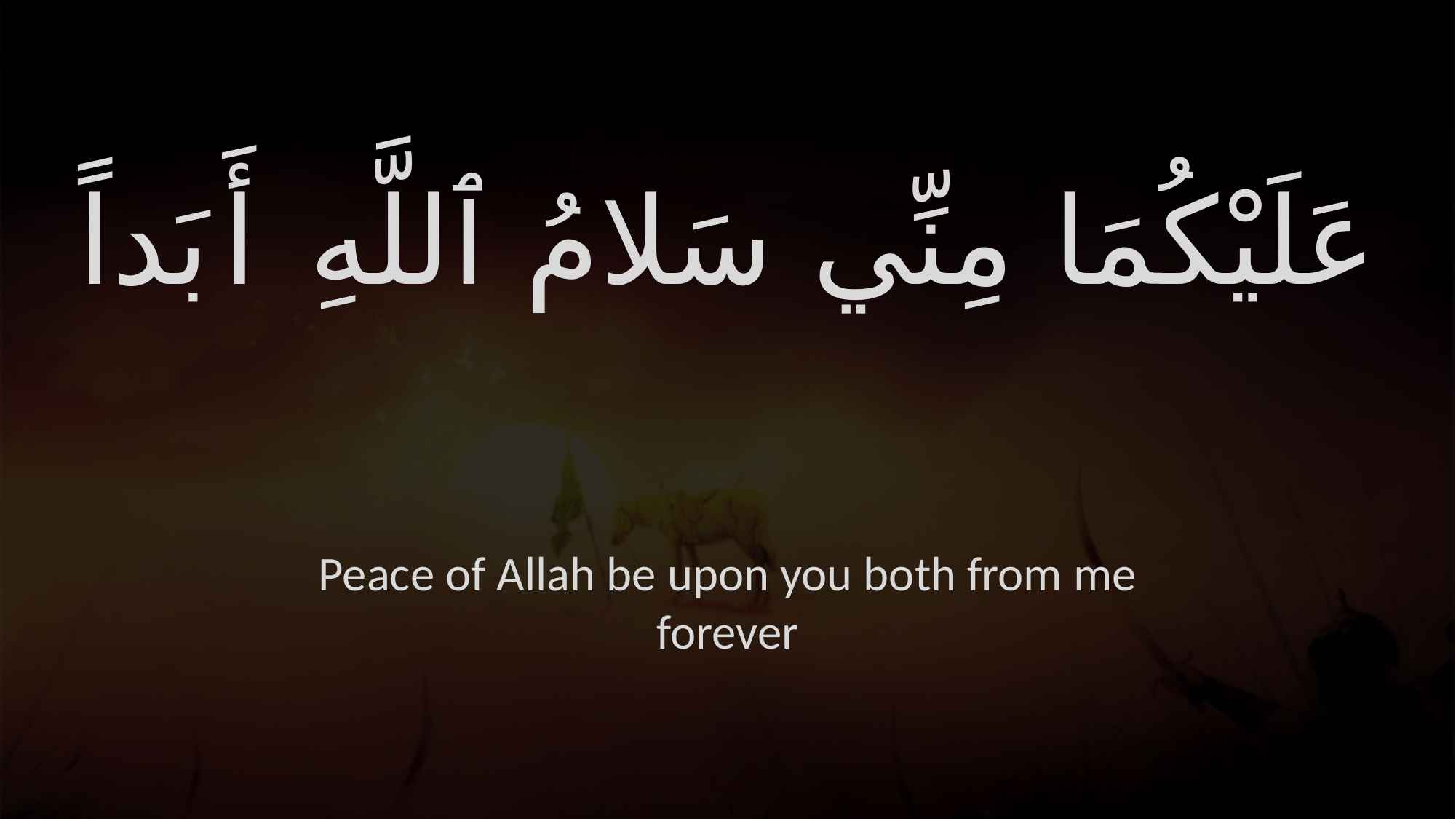

# عَلَيْكُمَا مِنِّي سَلامُ ٱللَّهِ أَبَداً
Peace of Allah be upon you both from me forever